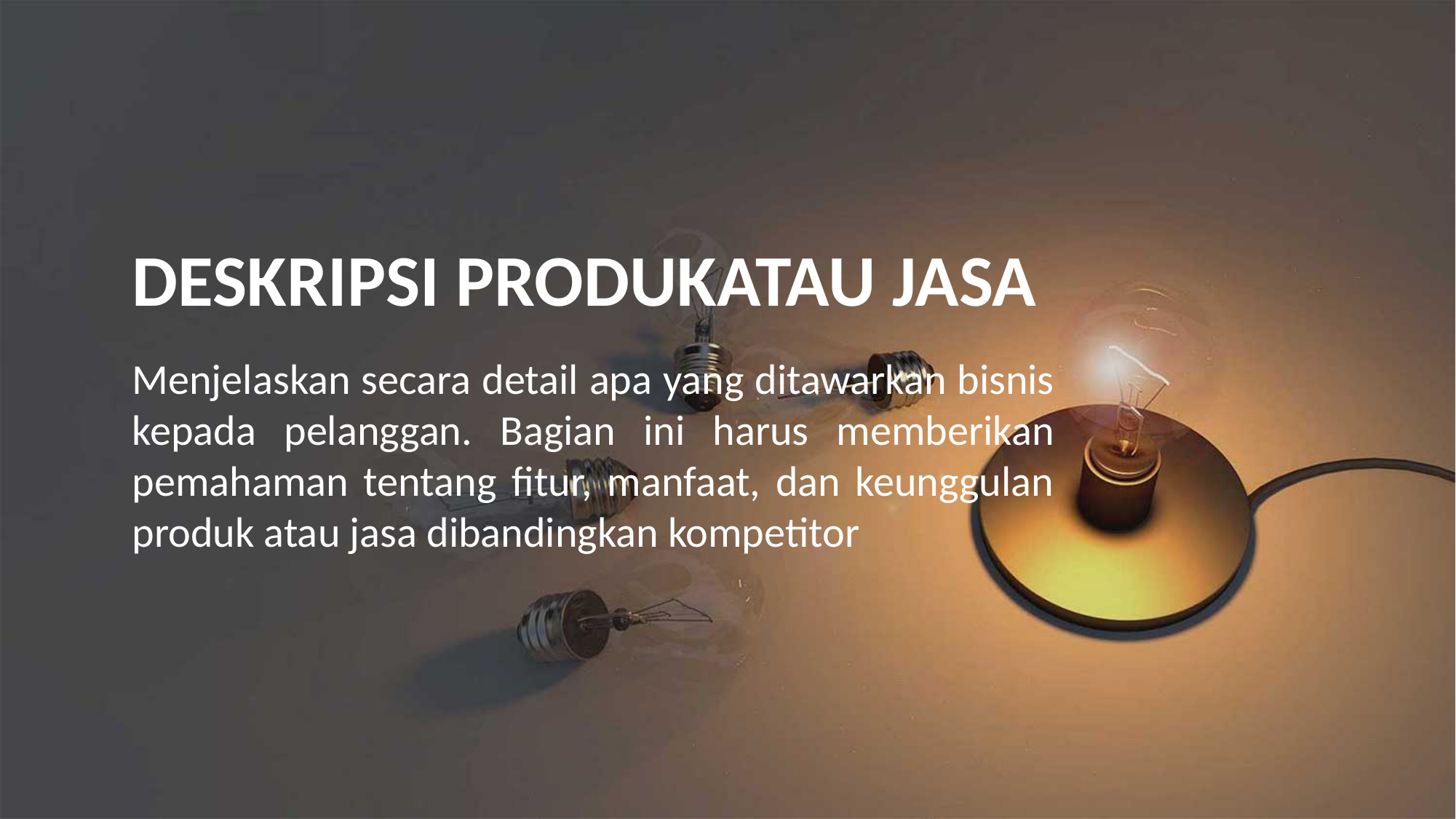

DESKRIPSI PRODUKATAU JASA
Menjelaskan secara detail apa yang ditawarkan bisnis kepada pelanggan. Bagian ini harus memberikan pemahaman tentang fitur, manfaat, dan keunggulan produk atau jasa dibandingkan kompetitor